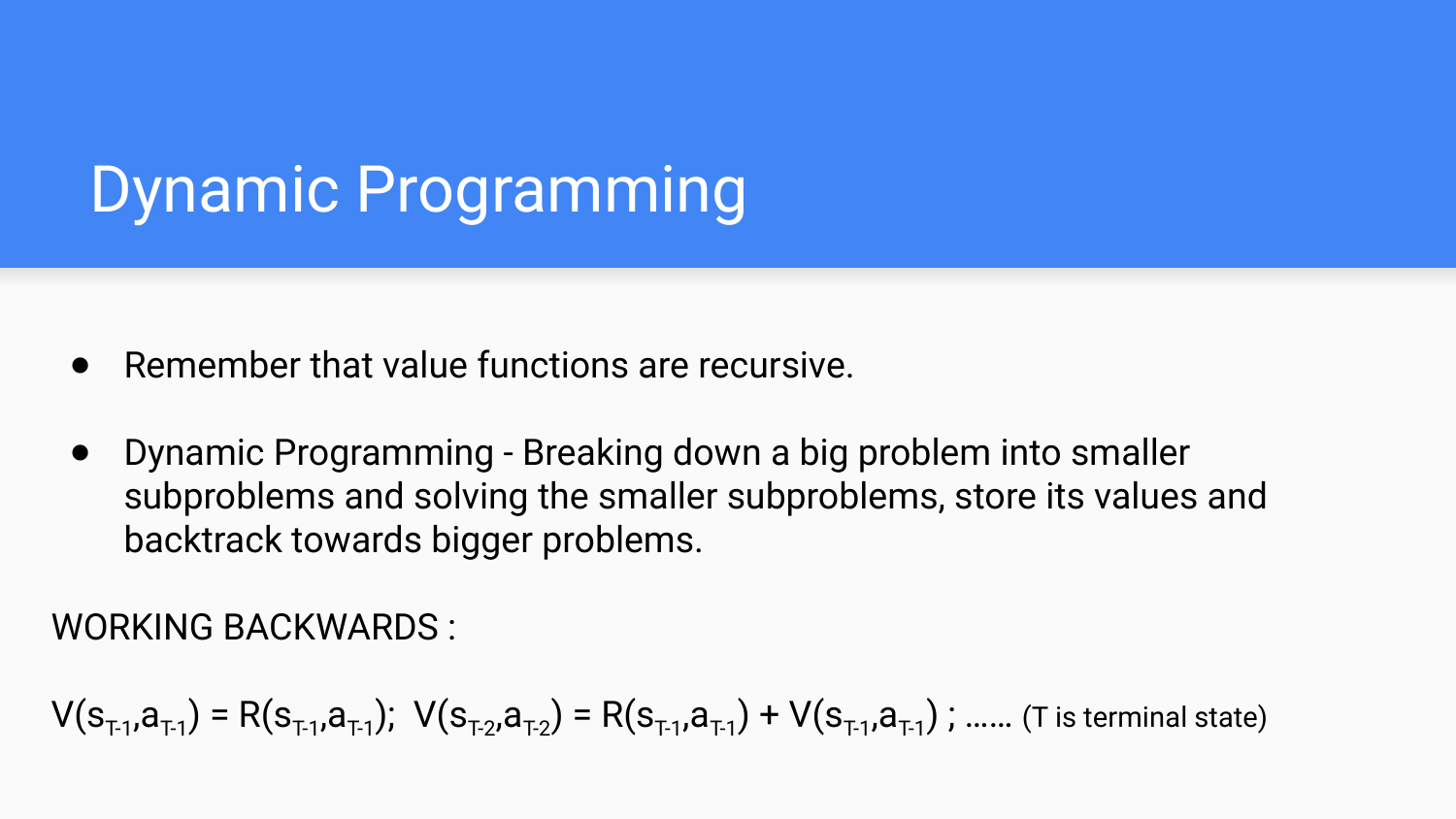

# Dynamic Programming
Remember that value functions are recursive.

Dynamic Programming - Breaking down a big problem into smaller subproblems and solving the smaller subproblems, store its values and backtrack towards bigger problems.

WORKING BACKWARDS :

V(sT-1,aT-1) = R(sT-1,aT-1);  V(sT-2,aT-2) = R(sT-1,aT-1) + V(sT-1,aT-1) ; …… (T is terminal state)